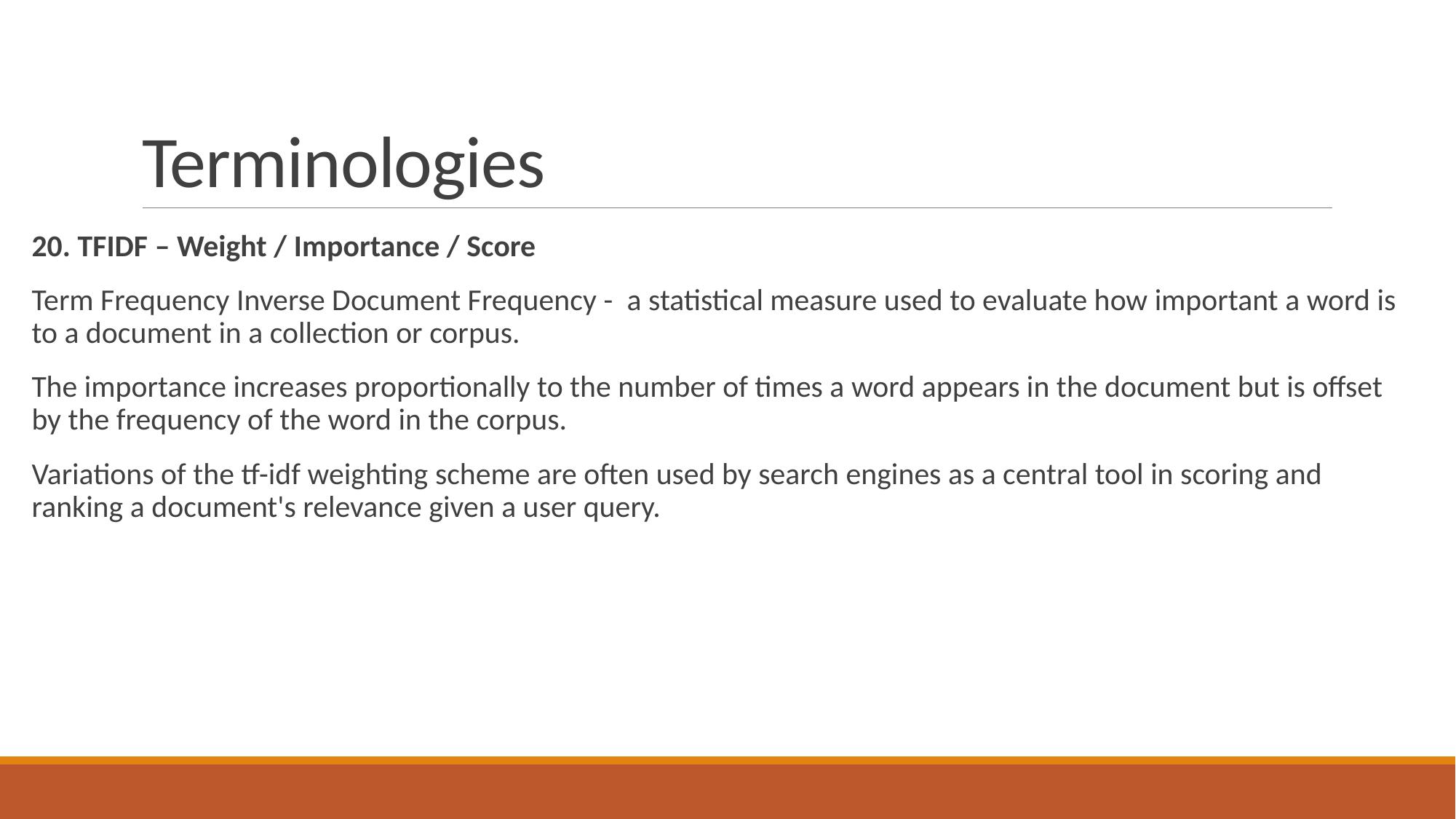

# Terminologies
20. TFIDF – Weight / Importance / Score
Term Frequency Inverse Document Frequency -  a statistical measure used to evaluate how important a word is to a document in a collection or corpus.
The importance increases proportionally to the number of times a word appears in the document but is offset by the frequency of the word in the corpus.
Variations of the tf-idf weighting scheme are often used by search engines as a central tool in scoring and ranking a document's relevance given a user query.